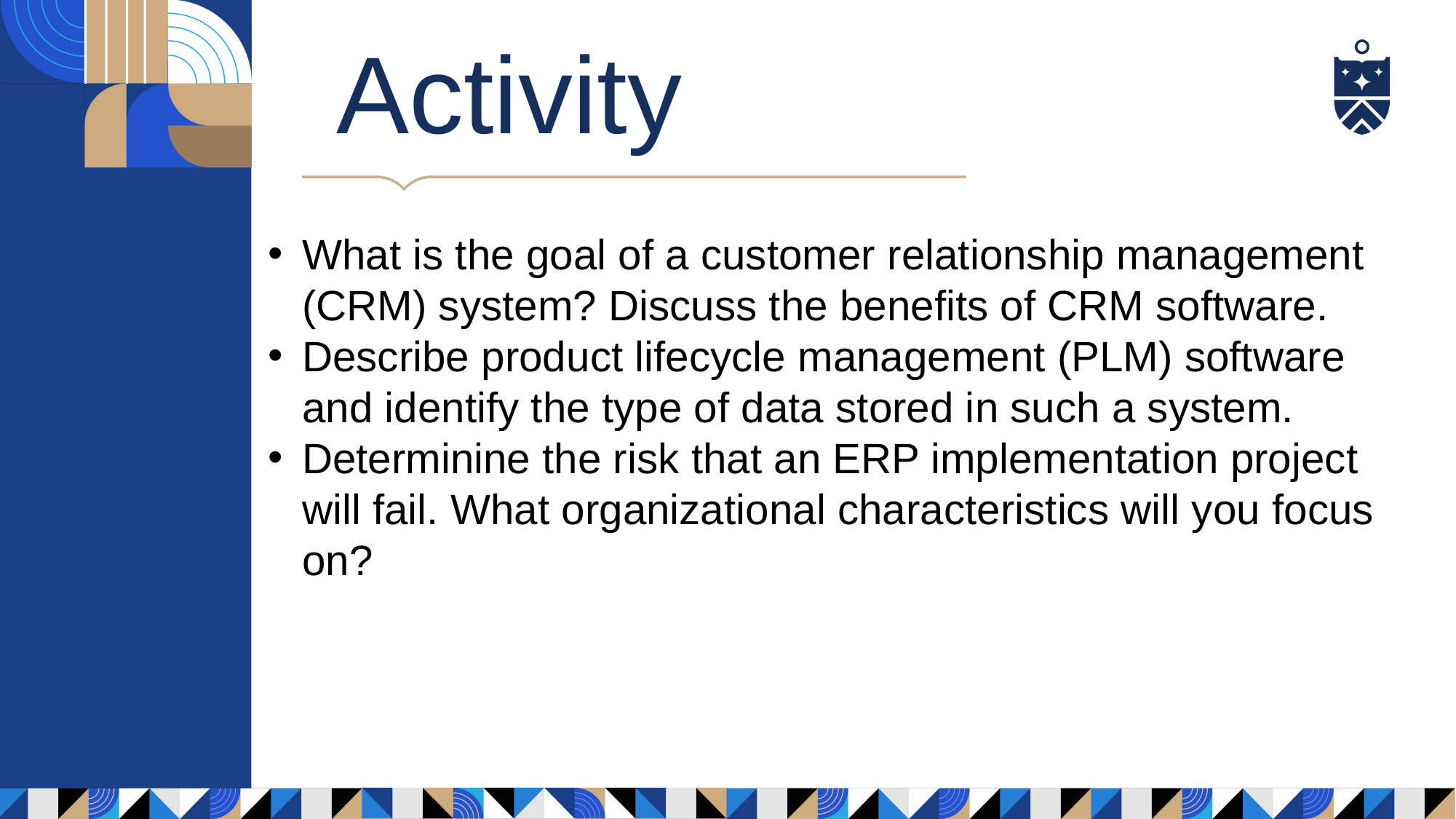

Activity
What is the goal of a customer relationship management (CRM) system? Discuss the benefits of CRM software.
Describe product lifecycle management (PLM) software and identify the type of data stored in such a system.
Determinine the risk that an ERP implementation project will fail. What organizational characteristics will you focus on?